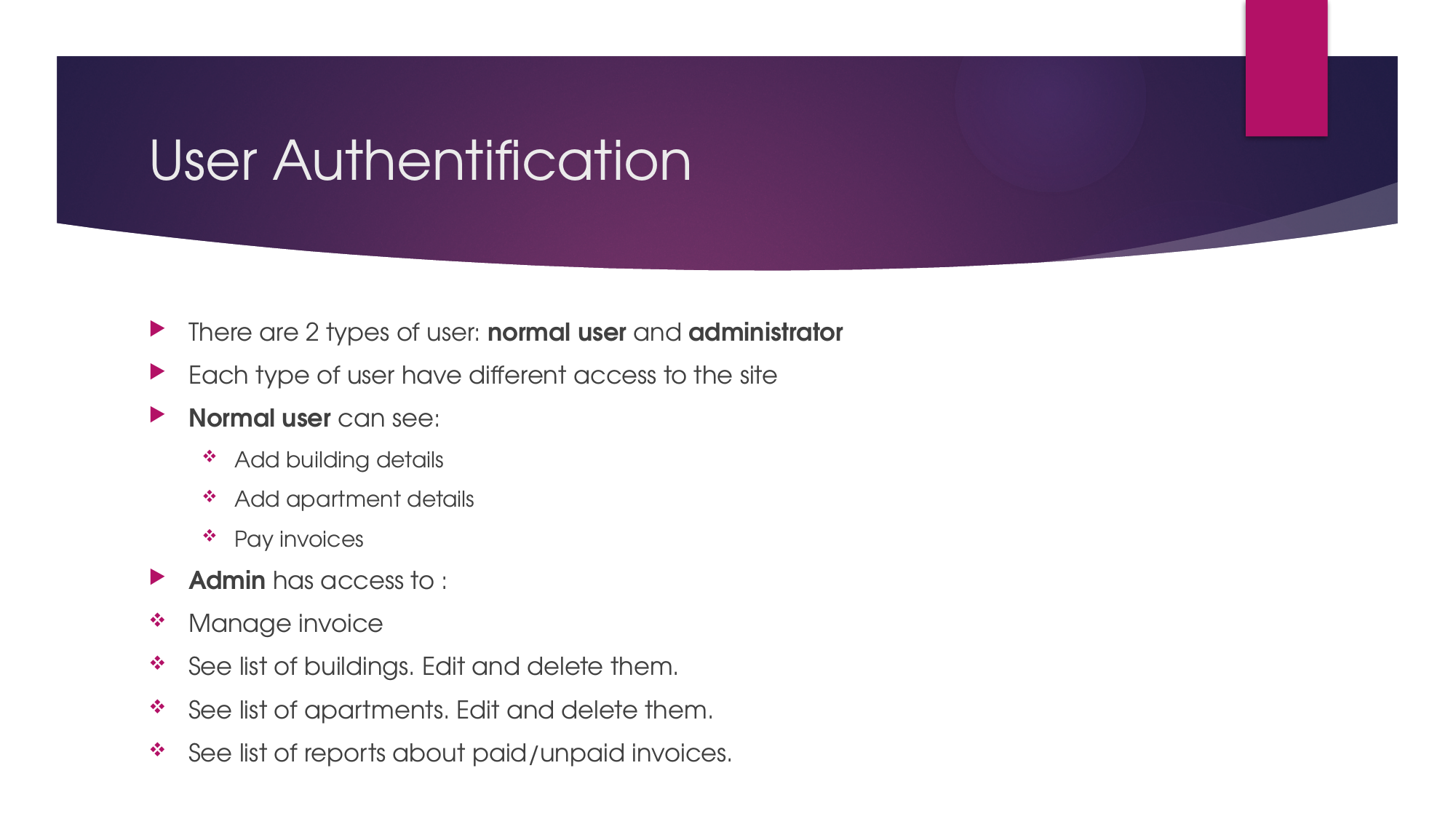

# User Authentification
There are 2 types of user: normal user and administrator
Each type of user have different access to the site
Normal user can see:
Add building details
Add apartment details
Pay invoices
Admin has access to :
Manage invoice
See list of buildings. Edit and delete them.
See list of apartments. Edit and delete them.
See list of reports about paid/unpaid invoices.